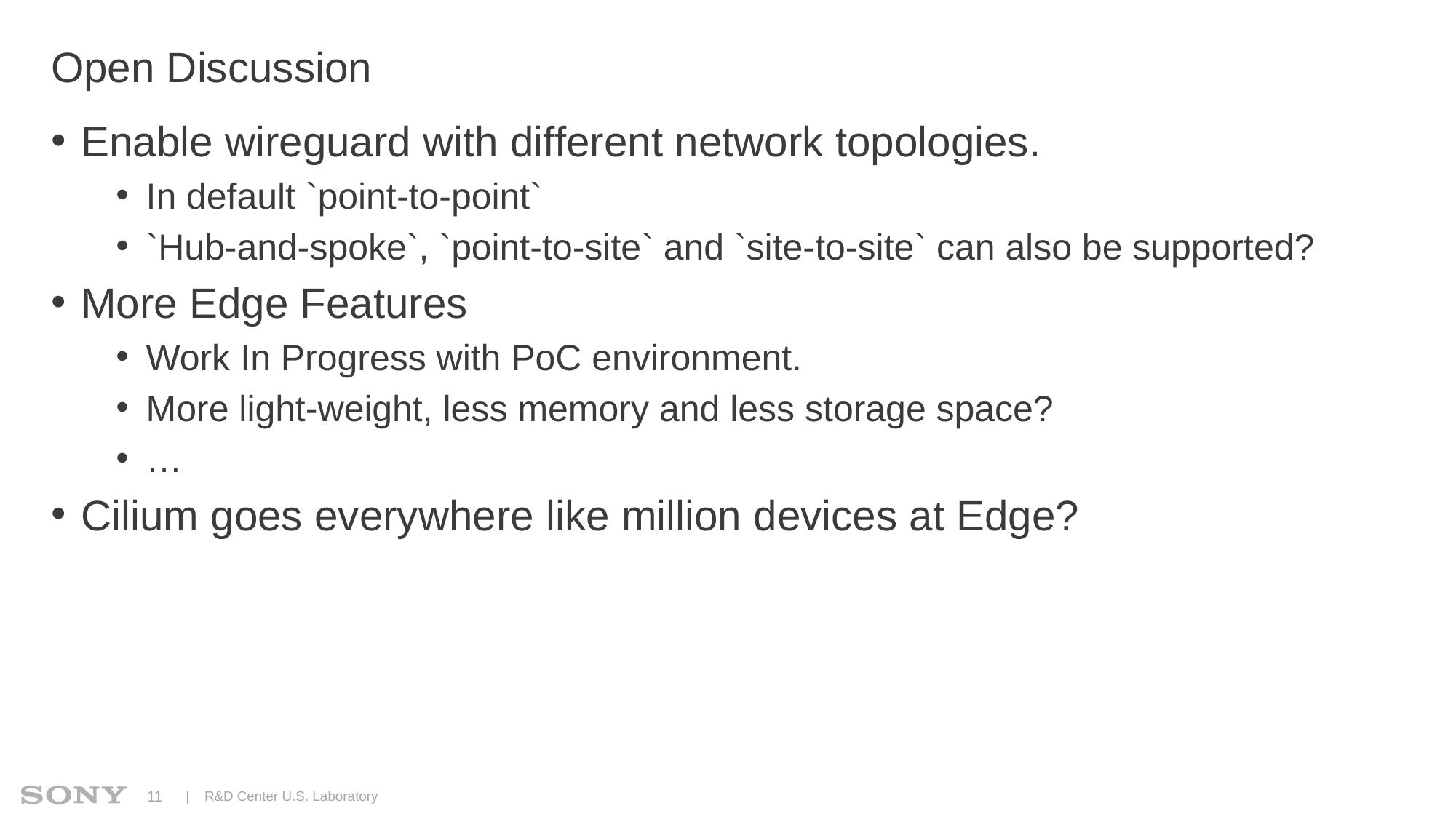

# Open Discussion
Enable wireguard with different network topologies.
In default `point-to-point`
`Hub-and-spoke`, `point-to-site` and `site-to-site` can also be supported?
More Edge Features
Work In Progress with PoC environment.
More light-weight, less memory and less storage space?
…
Cilium goes everywhere like million devices at Edge?